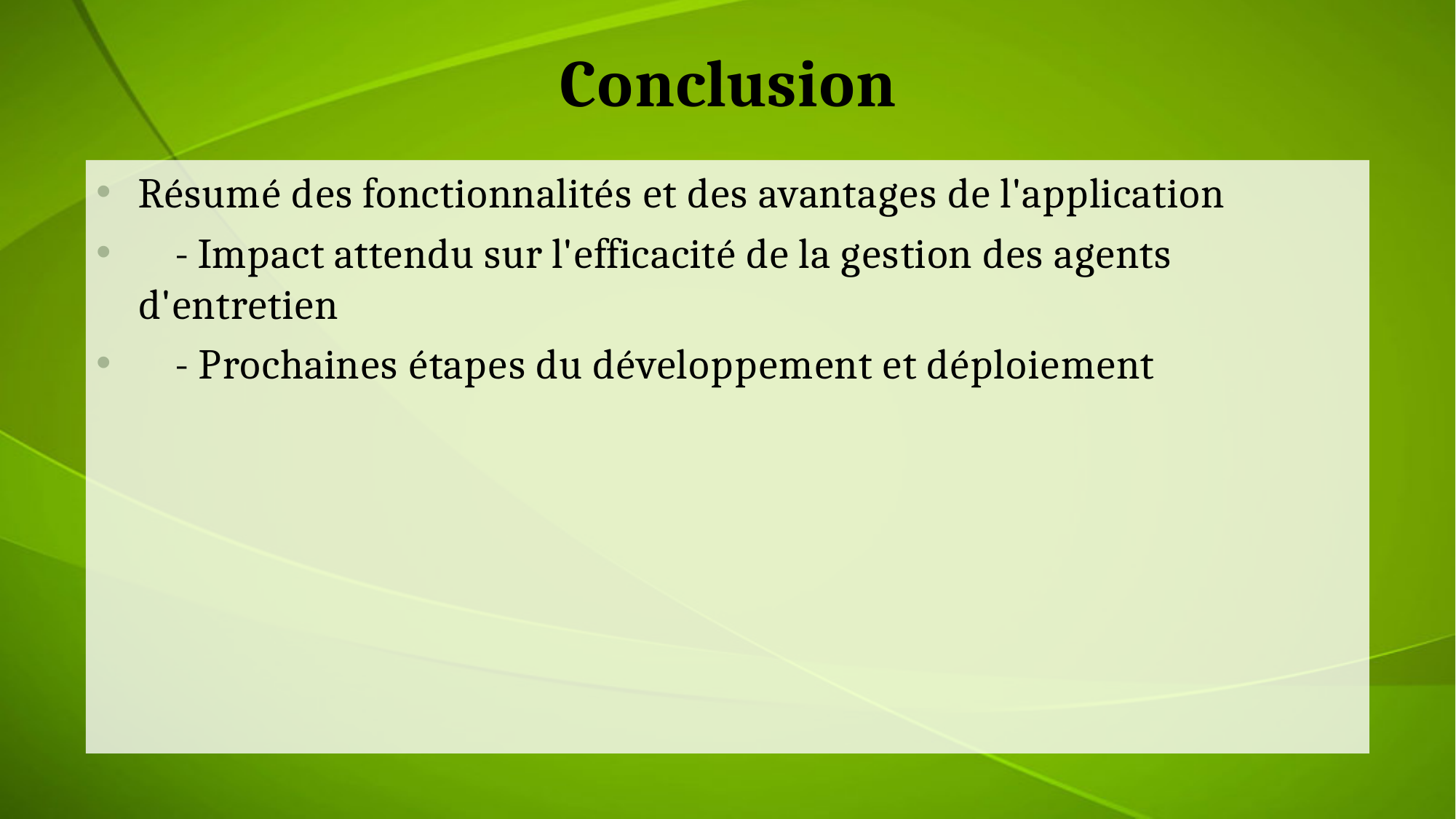

# Conclusion
Résumé des fonctionnalités et des avantages de l'application
    - Impact attendu sur l'efficacité de la gestion des agents d'entretien
    - Prochaines étapes du développement et déploiement